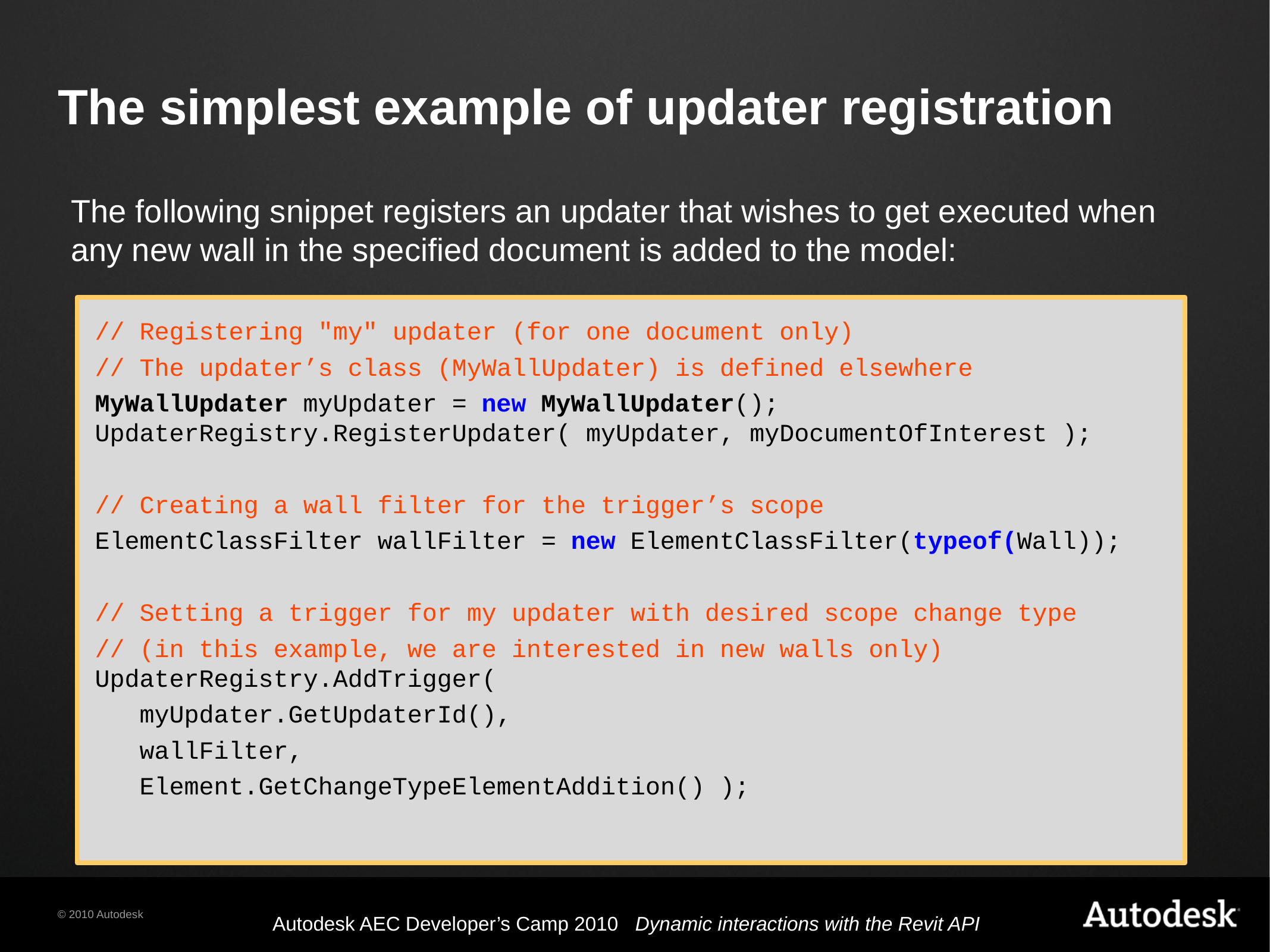

# The simplest example of updater registration
The following snippet registers an updater that wishes to get executed when any new wall in the specified document is added to the model:
// Registering "my" updater (for one document only)
// The updater’s class (MyWallUpdater) is defined elsewhere
MyWallUpdater myUpdater = new MyWallUpdater(); UpdaterRegistry.RegisterUpdater( myUpdater, myDocumentOfInterest );

// Creating a wall filter for the trigger’s scope
ElementClassFilter wallFilter = new ElementClassFilter(typeof(Wall));

// Setting a trigger for my updater with desired scope change type
// (in this example, we are interested in new walls only) UpdaterRegistry.AddTrigger(
   myUpdater.GetUpdaterId(),
   wallFilter,
   Element.GetChangeTypeElementAddition() );